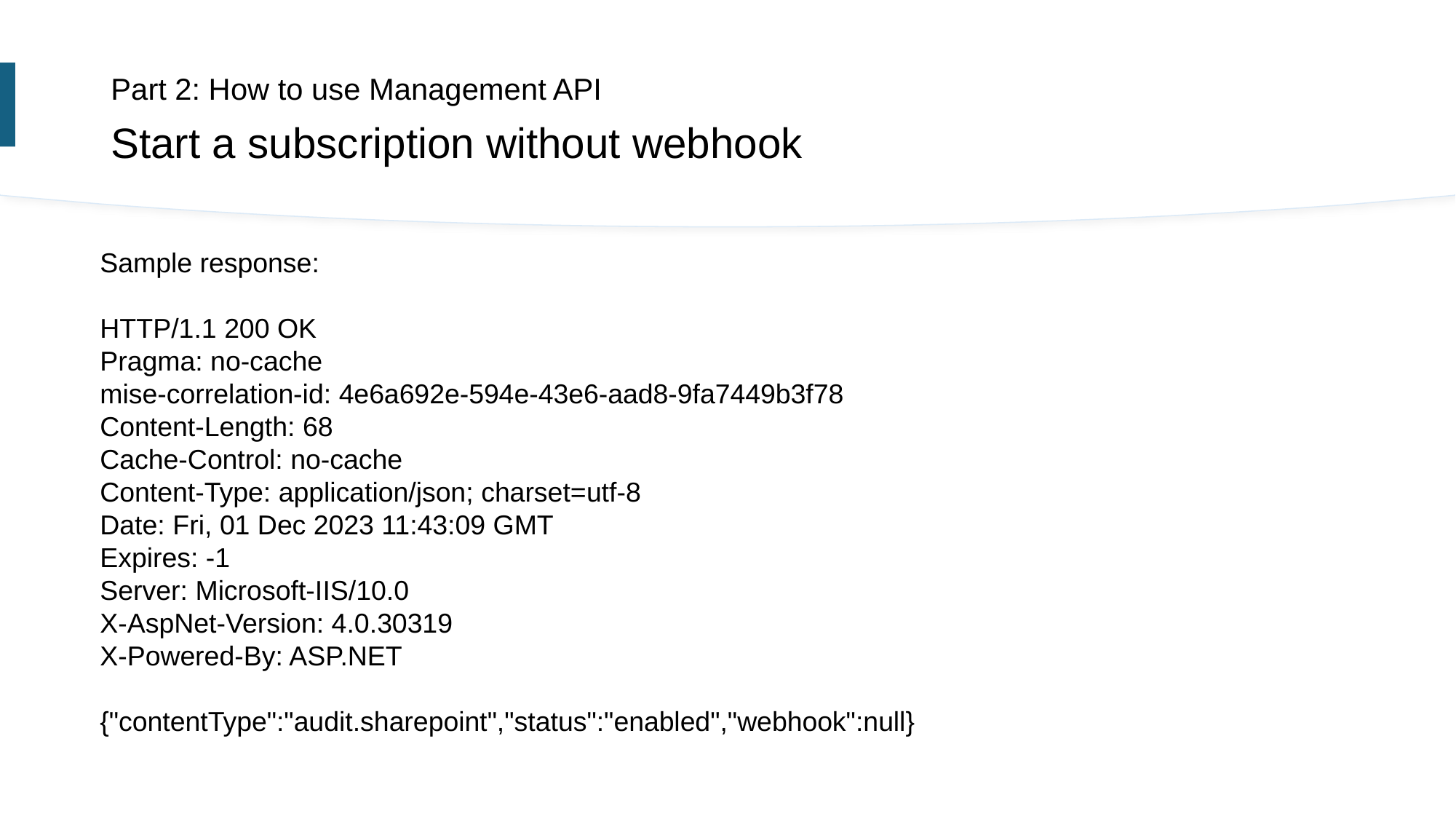

Part 2: How to use Management API
Start a subscription without webhook

Sample response:

HTTP/1.1 200 OK
Pragma: no-cache
mise-correlation-id: 4e6a692e-594e-43e6-aad8-9fa7449b3f78
Content-Length: 68
Cache-Control: no-cache
Content-Type: application/json; charset=utf-8
Date: Fri, 01 Dec 2023 11:43:09 GMT
Expires: -1
Server: Microsoft-IIS/10.0
X-AspNet-Version: 4.0.30319
X-Powered-By: ASP.NET

{"contentType":"audit.sharepoint","status":"enabled","webhook":null}